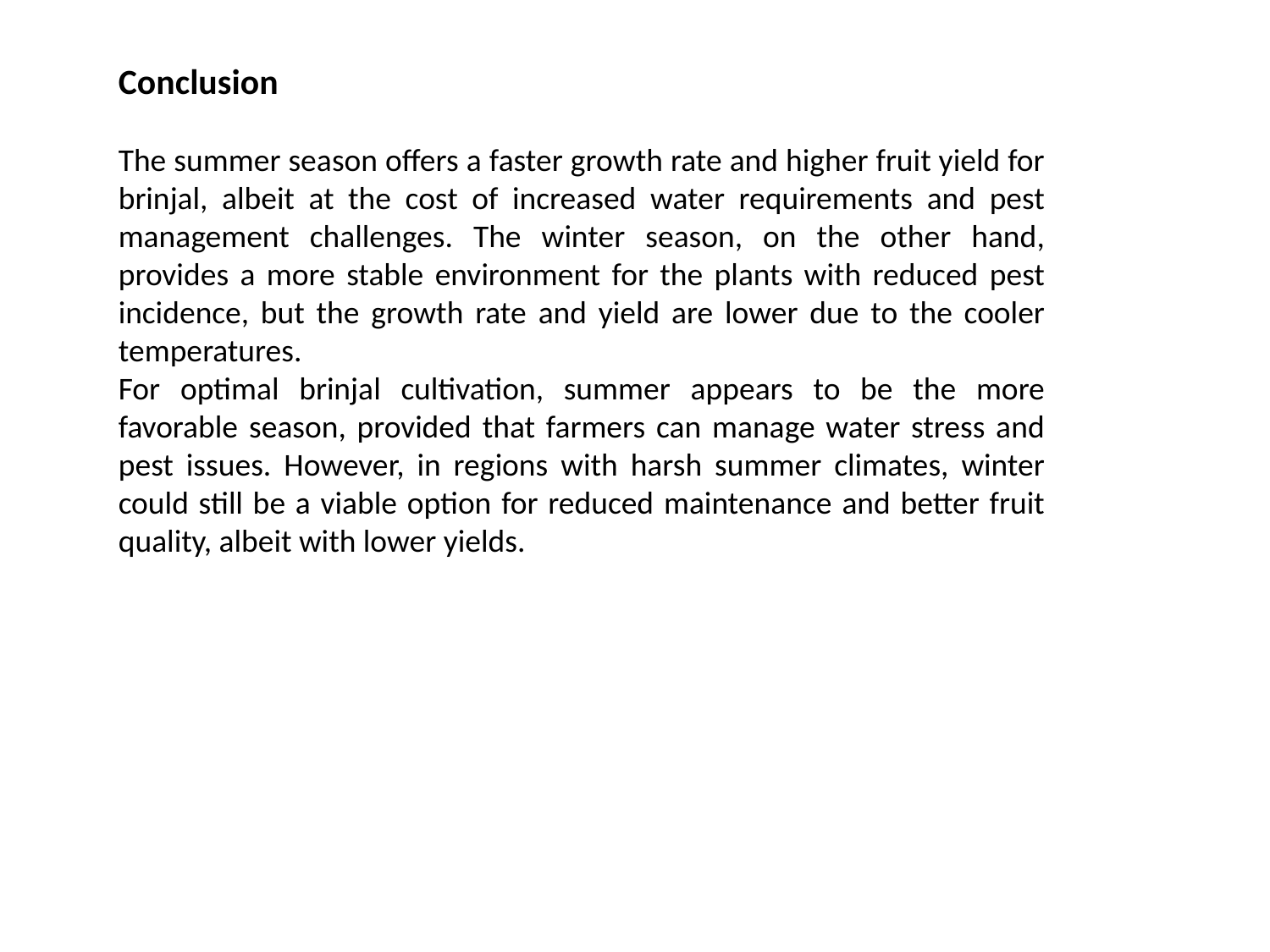

Conclusion

The summer season offers a faster growth rate and higher fruit yield for brinjal, albeit at the cost of increased water requirements and pest management challenges. The winter season, on the other hand, provides a more stable environment for the plants with reduced pest incidence, but the growth rate and yield are lower due to the cooler temperatures.
For optimal brinjal cultivation, summer appears to be the more favorable season, provided that farmers can manage water stress and pest issues. However, in regions with harsh summer climates, winter could still be a viable option for reduced maintenance and better fruit quality, albeit with lower yields.